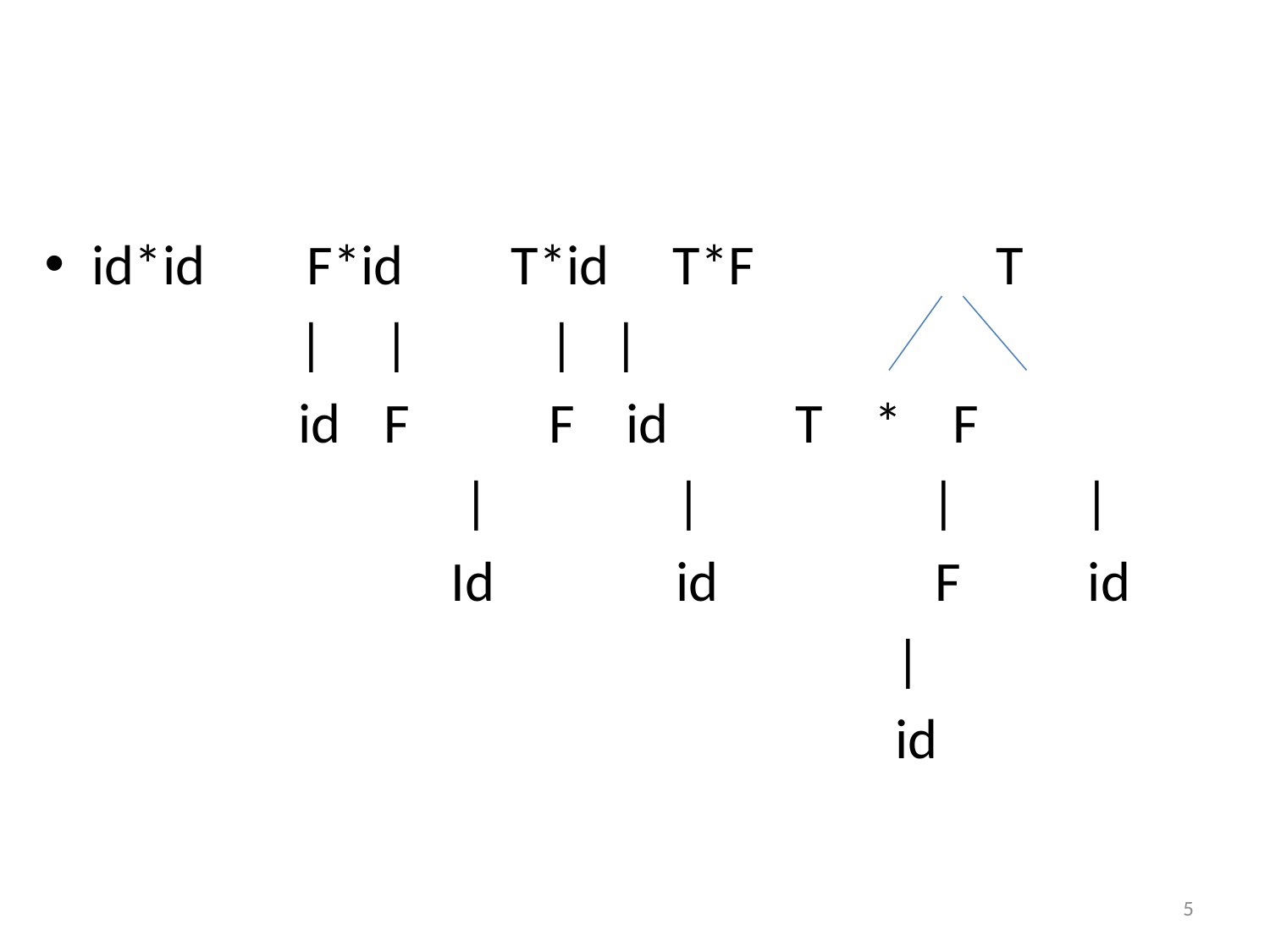

#
id*id        F*id	   T*id     T*F                   T
                    |	   |	      |   |
                    id	   F  	      F    id          T    *    F
                                 |	      |                  |          |
                                Id	      id                 F          id
                                                                   |
                                                                   id
5